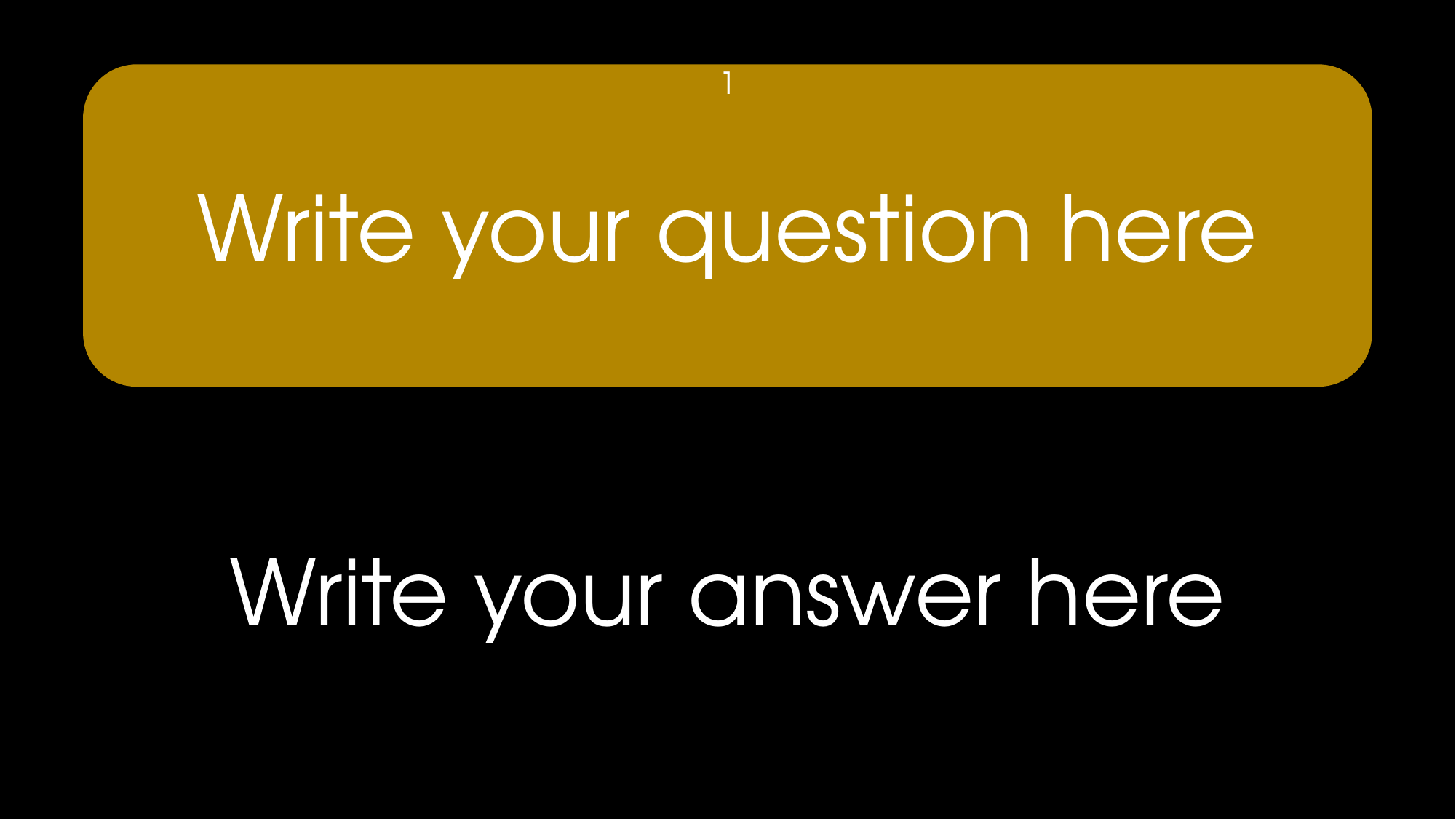

Write your question here
1
Write your answer here